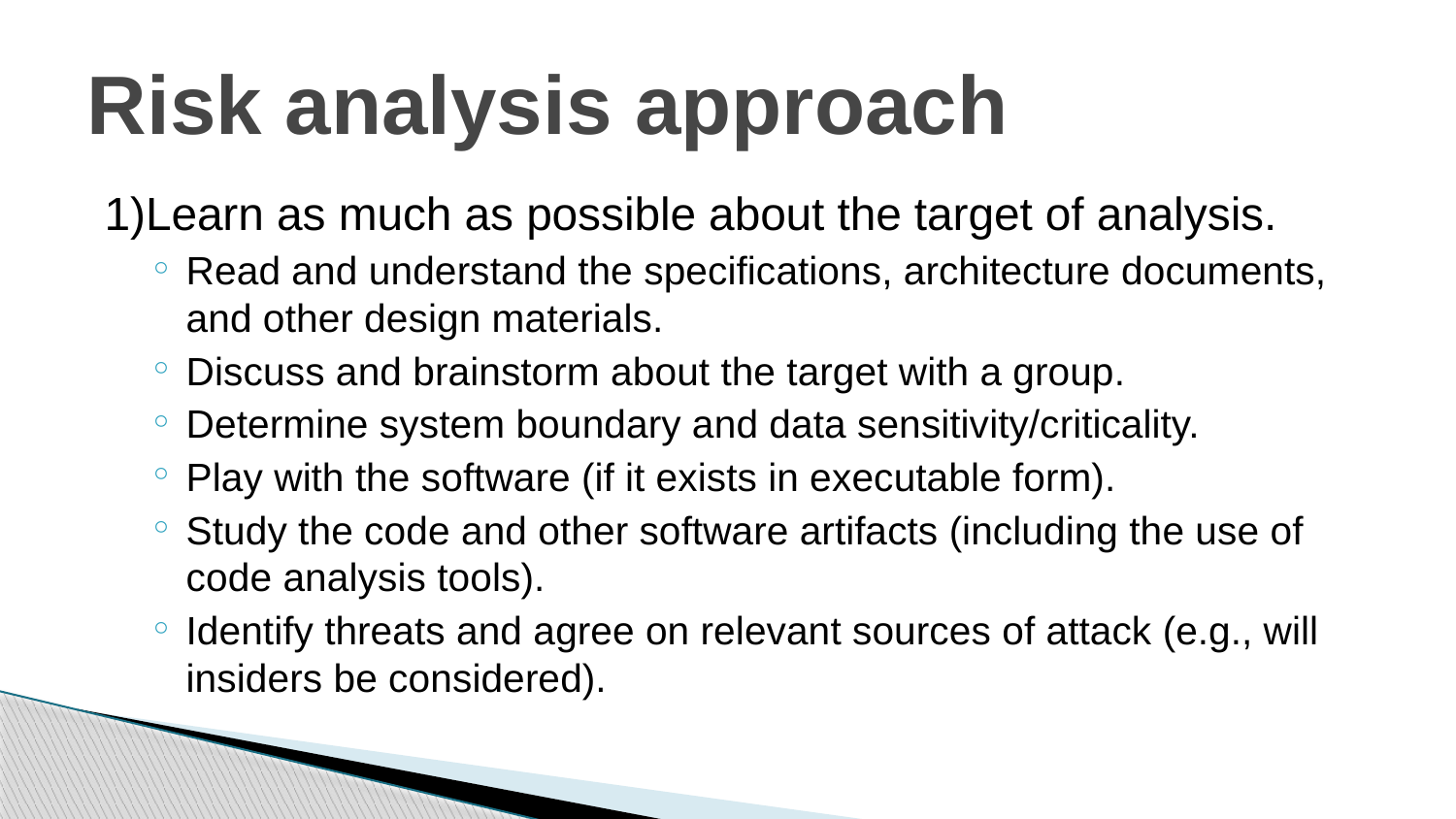

# Risk analysis approach
1)Learn as much as possible about the target of analysis.
Read and understand the specifications, architecture documents, and other design materials.
Discuss and brainstorm about the target with a group.
Determine system boundary and data sensitivity/criticality.
Play with the software (if it exists in executable form).
Study the code and other software artifacts (including the use of code analysis tools).
Identify threats and agree on relevant sources of attack (e.g., will insiders be considered).